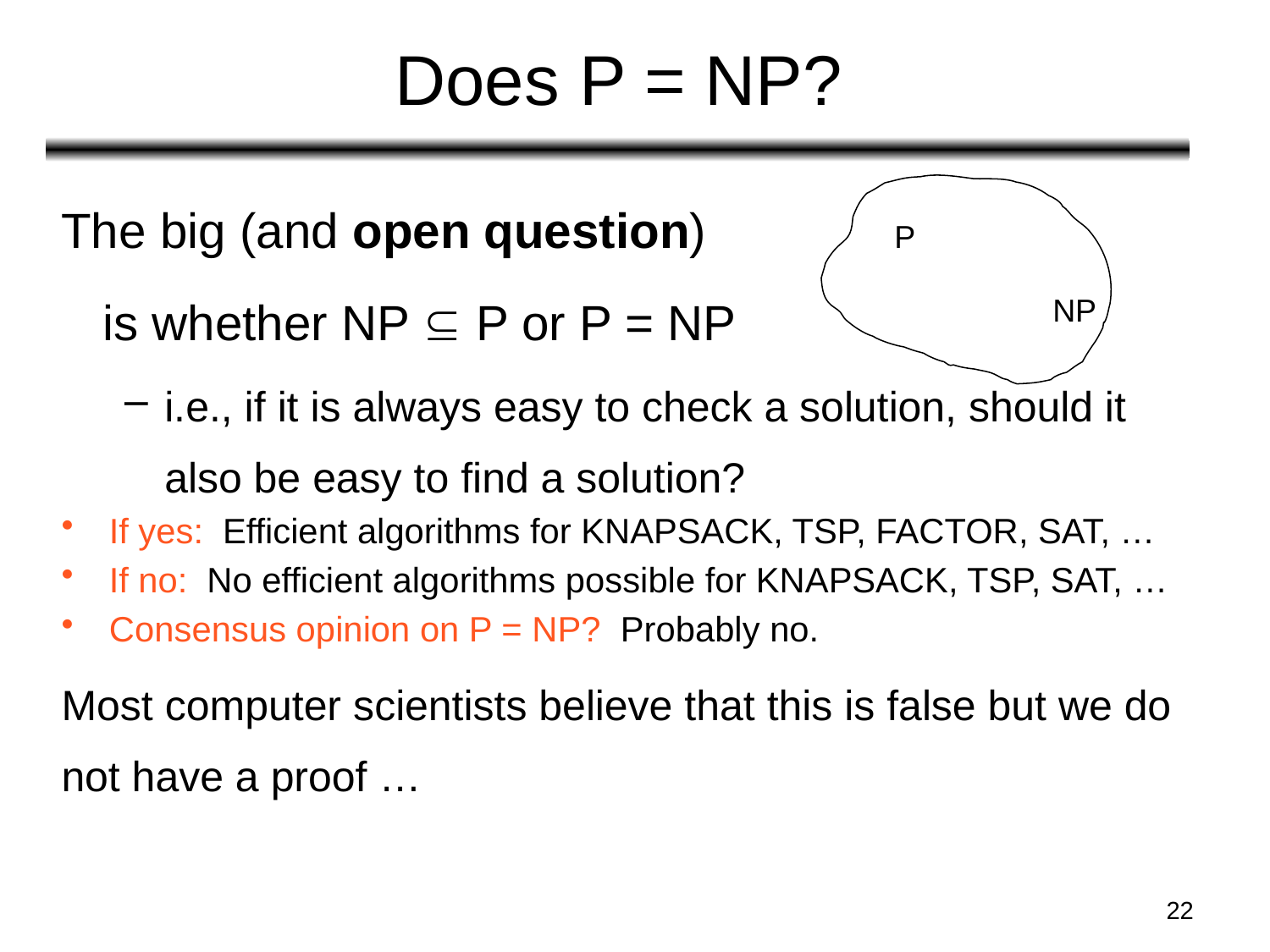

# Does P = NP?
The big (and open question)
   is whether NP ⊆ P or P = NP
i.e., if it is always easy to check a solution, should it also be easy to find a solution?
If yes:  Efficient algorithms for KNAPSACK, TSP, FACTOR, SAT, …
If no:  No efficient algorithms possible for KNAPSACK, TSP, SAT, …
Consensus opinion on P = NP?  Probably no.
Most computer scientists believe that this is false but we do not have a proof …

P
NP
22